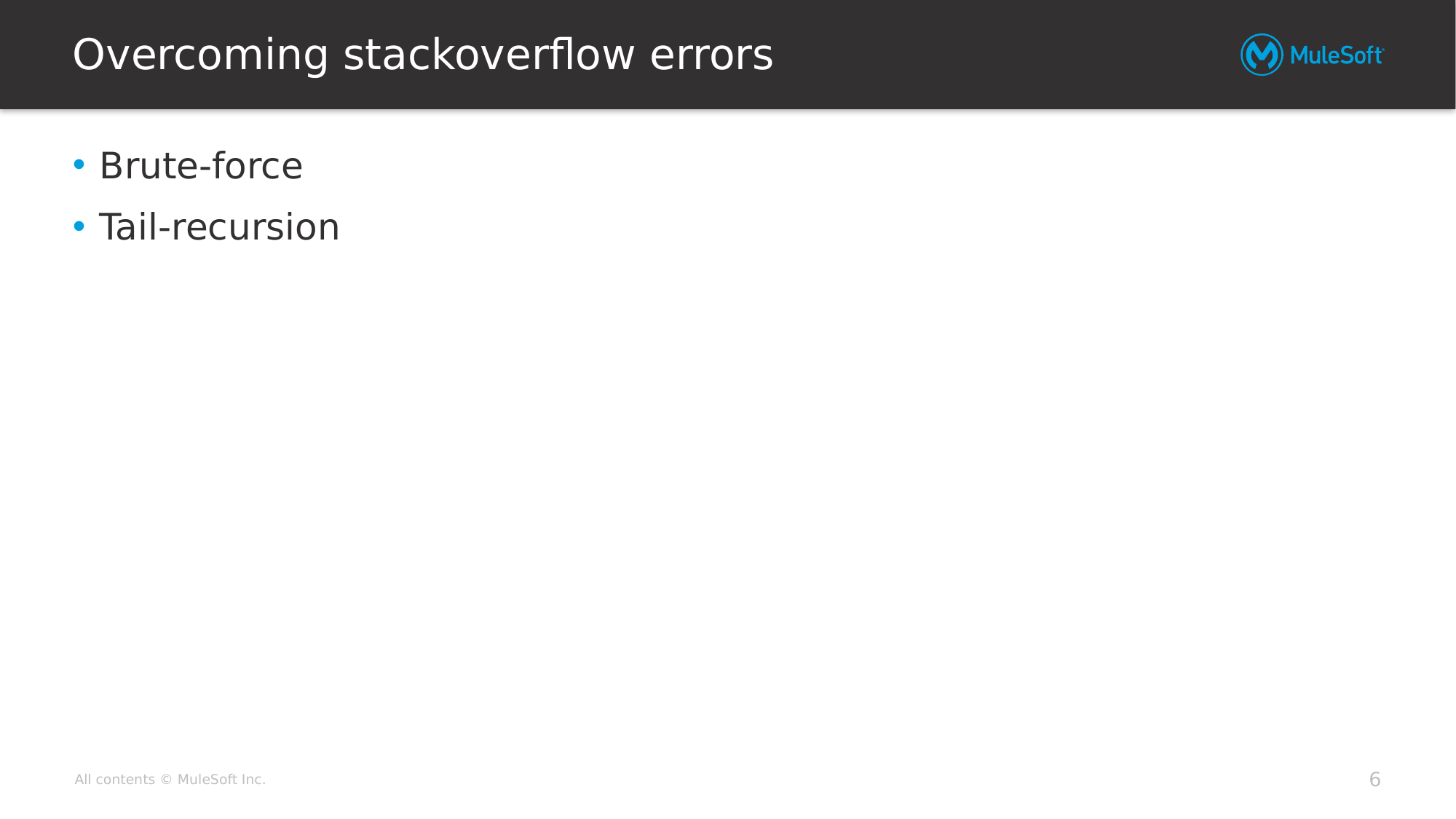

# Overcoming stackoverflow errors
Brute-force
Tail-recursion
6